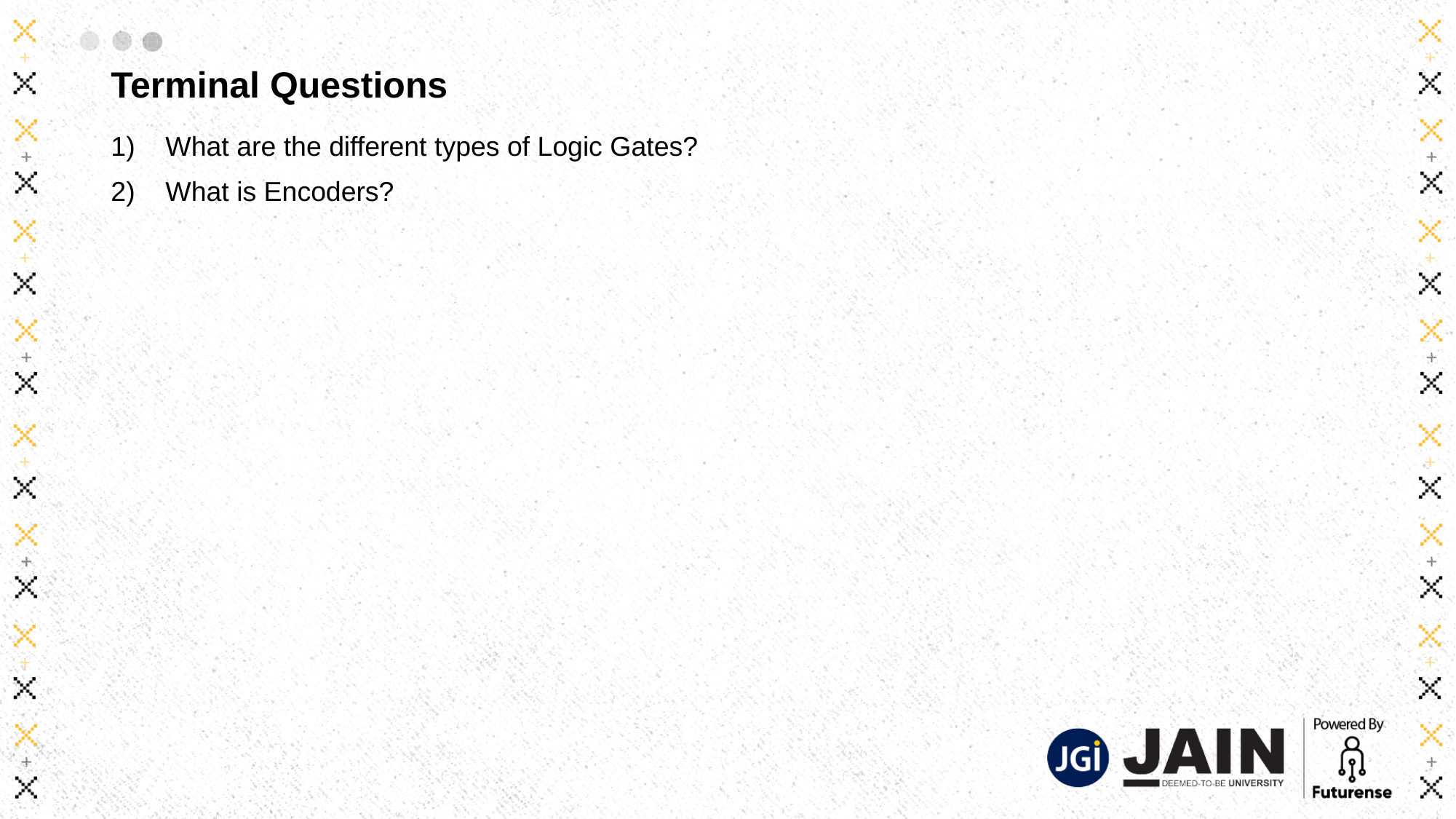

# Terminal Questions
What are the different types of Logic Gates?
What is Encoders?